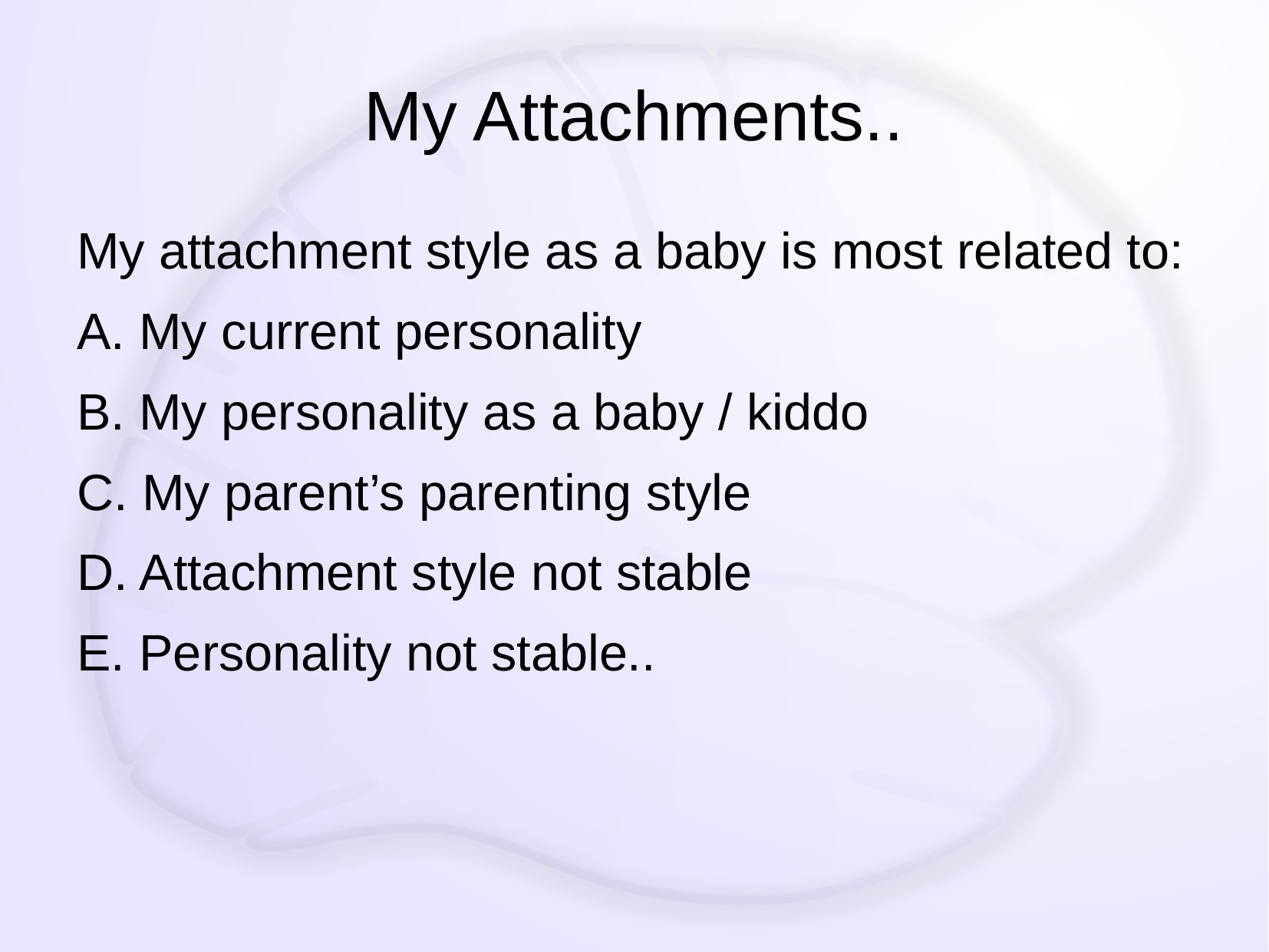

# My Attachments..
My attachment style as a baby is most related to:
A. My current personality
B. My personality as a baby / kiddo
C. My parent’s parenting style
D. Attachment style not stable
E. Personality not stable..